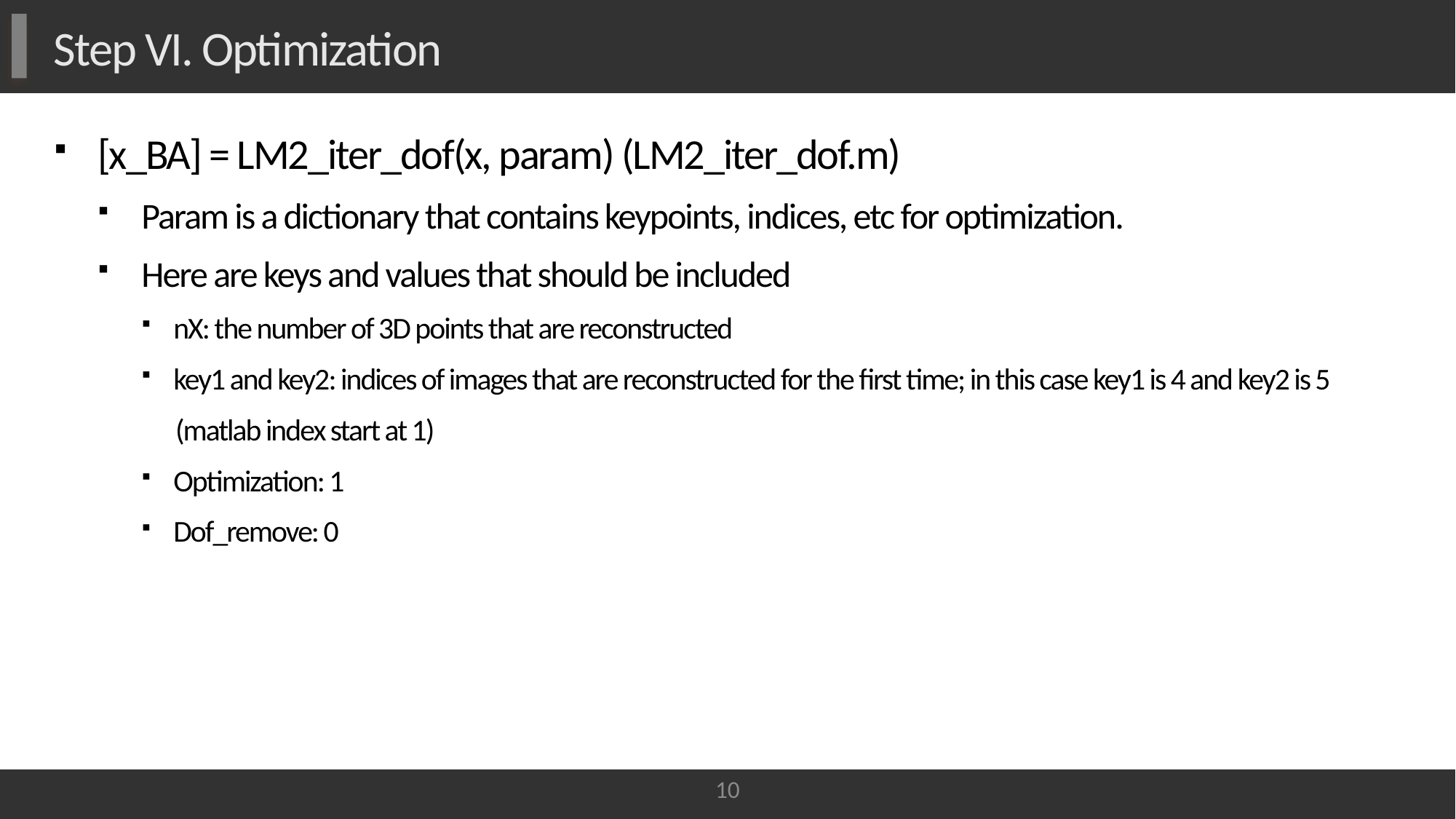

# Step VI. Optimization
[x_BA] = LM2_iter_dof(x, param) (LM2_iter_dof.m)
Param is a dictionary that contains keypoints, indices, etc for optimization.
Here are keys and values that should be included
nX: the number of 3D points that are reconstructed
key1 and key2: indices of images that are reconstructed for the first time; in this case key1 is 4 and key2 is 5
      (matlab index start at 1)
Optimization: 1
Dof_remove: 0
10